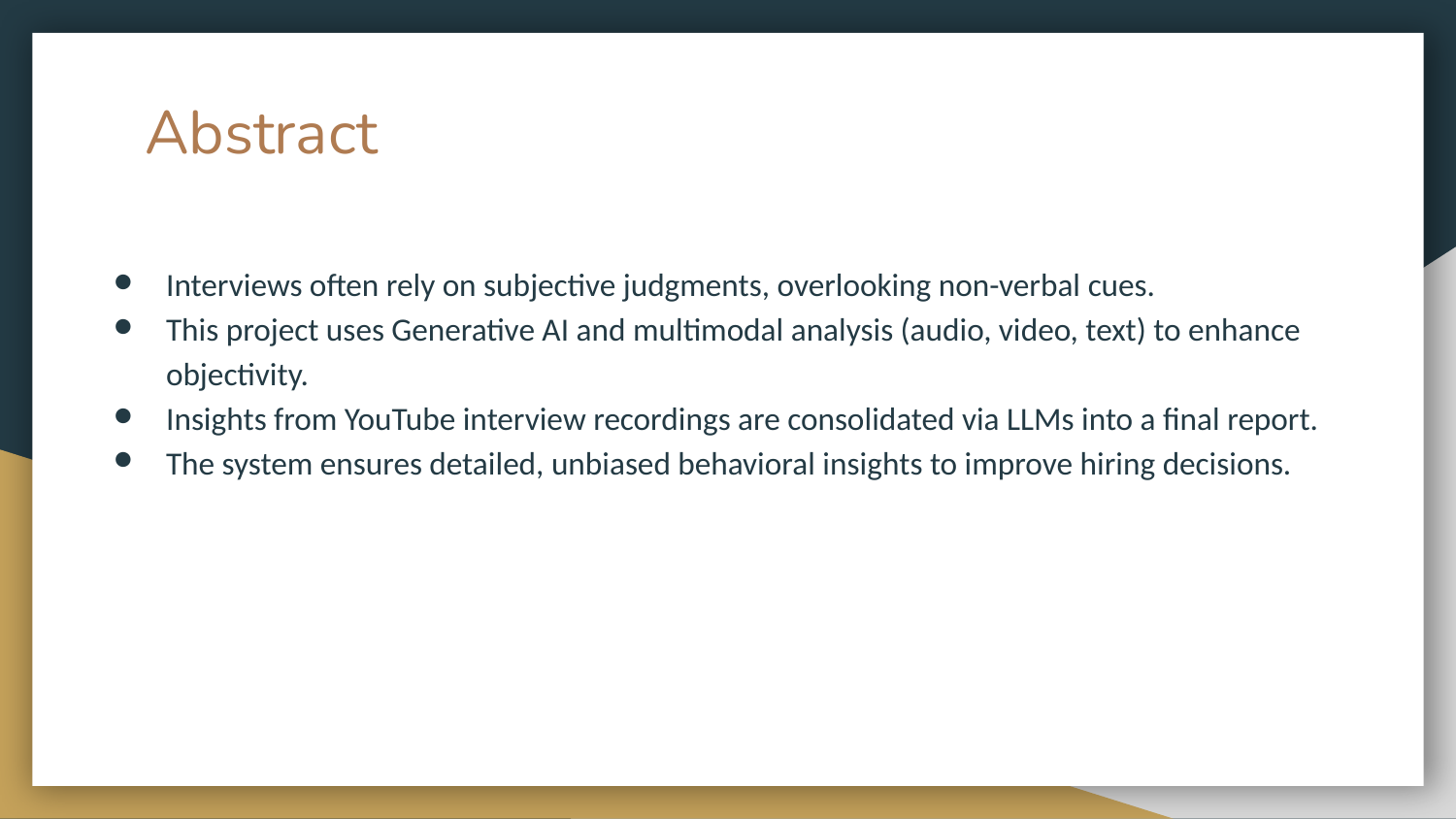

# Abstract
Interviews often rely on subjective judgments, overlooking non-verbal cues.
This project uses Generative AI and multimodal analysis (audio, video, text) to enhance objectivity.
Insights from YouTube interview recordings are consolidated via LLMs into a final report.
The system ensures detailed, unbiased behavioral insights to improve hiring decisions.